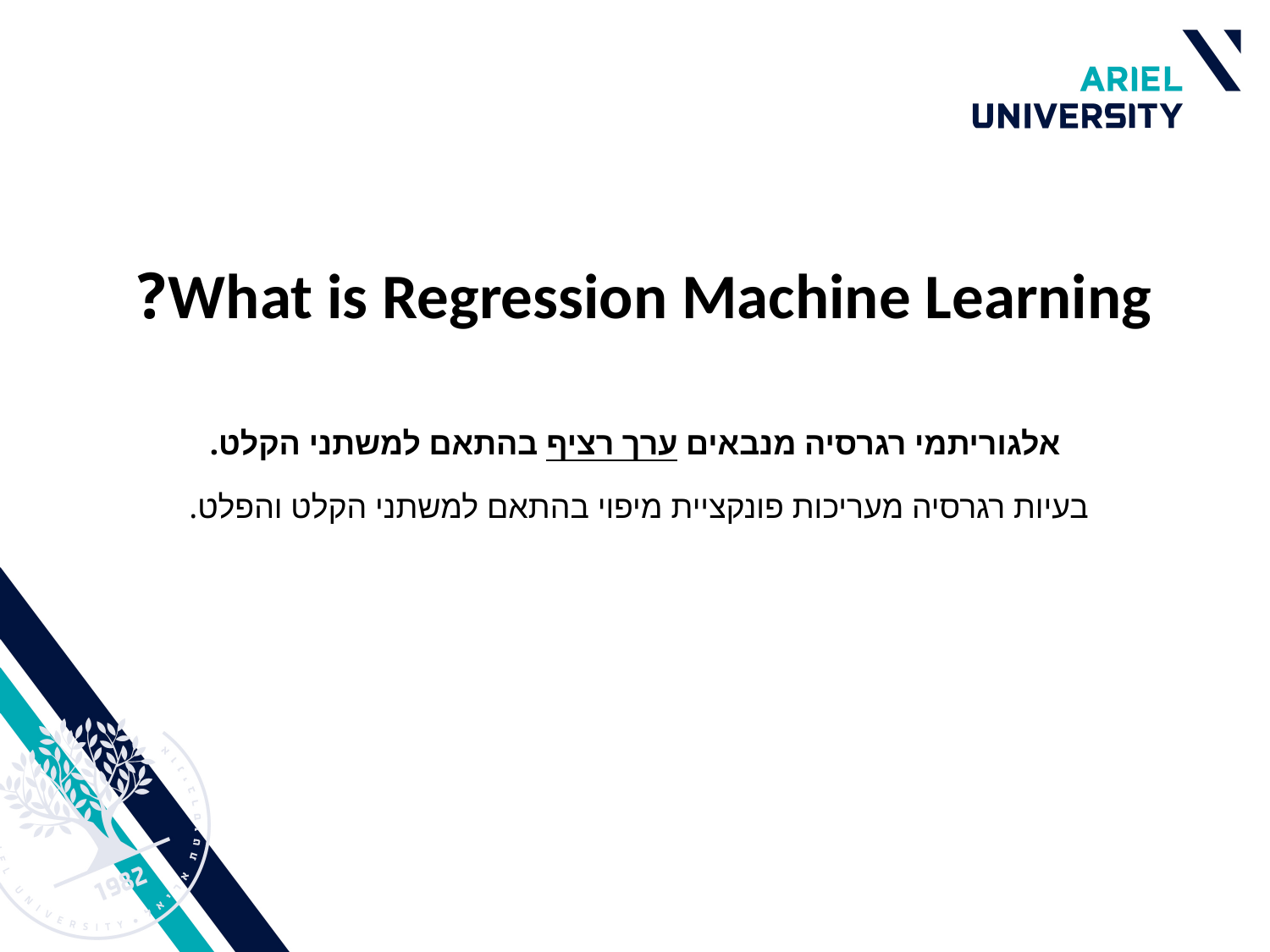

# What is Regression Machine Learning?

אלגוריתמי רגרסיה מנבאים ערך רציף בהתאם למשתני הקלט.
בעיות רגרסיה מעריכות פונקציית מיפוי בהתאם למשתני הקלט והפלט.